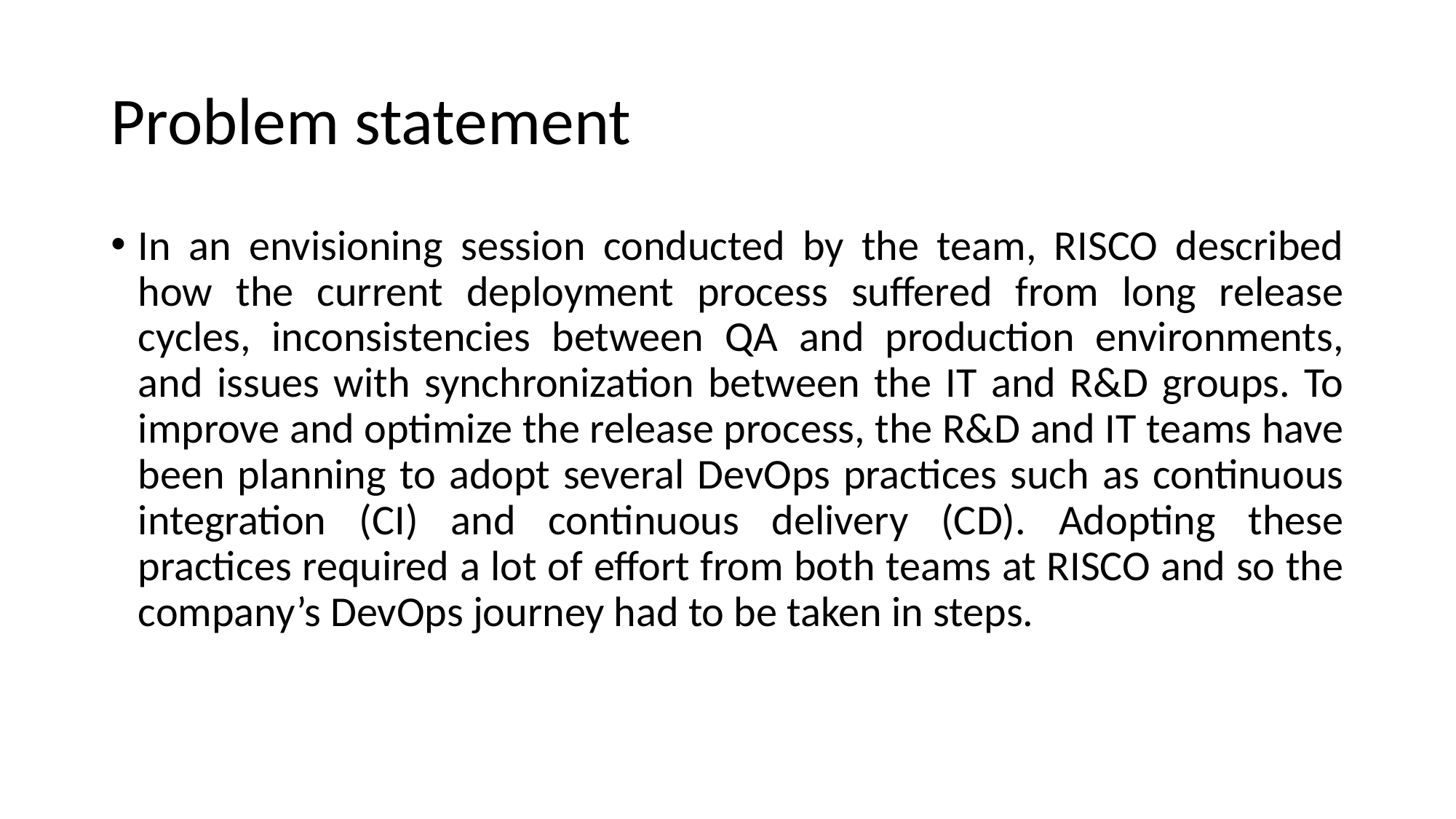

# Problem statement
In an envisioning session conducted by the team, RISCO described how the current deployment process suffered from long release cycles, inconsistencies between QA and production environments, and issues with synchronization between the IT and R&D groups. To improve and optimize the release process, the R&D and IT teams have been planning to adopt several DevOps practices such as continuous integration (CI) and continuous delivery (CD). Adopting these practices required a lot of effort from both teams at RISCO and so the company’s DevOps journey had to be taken in steps.